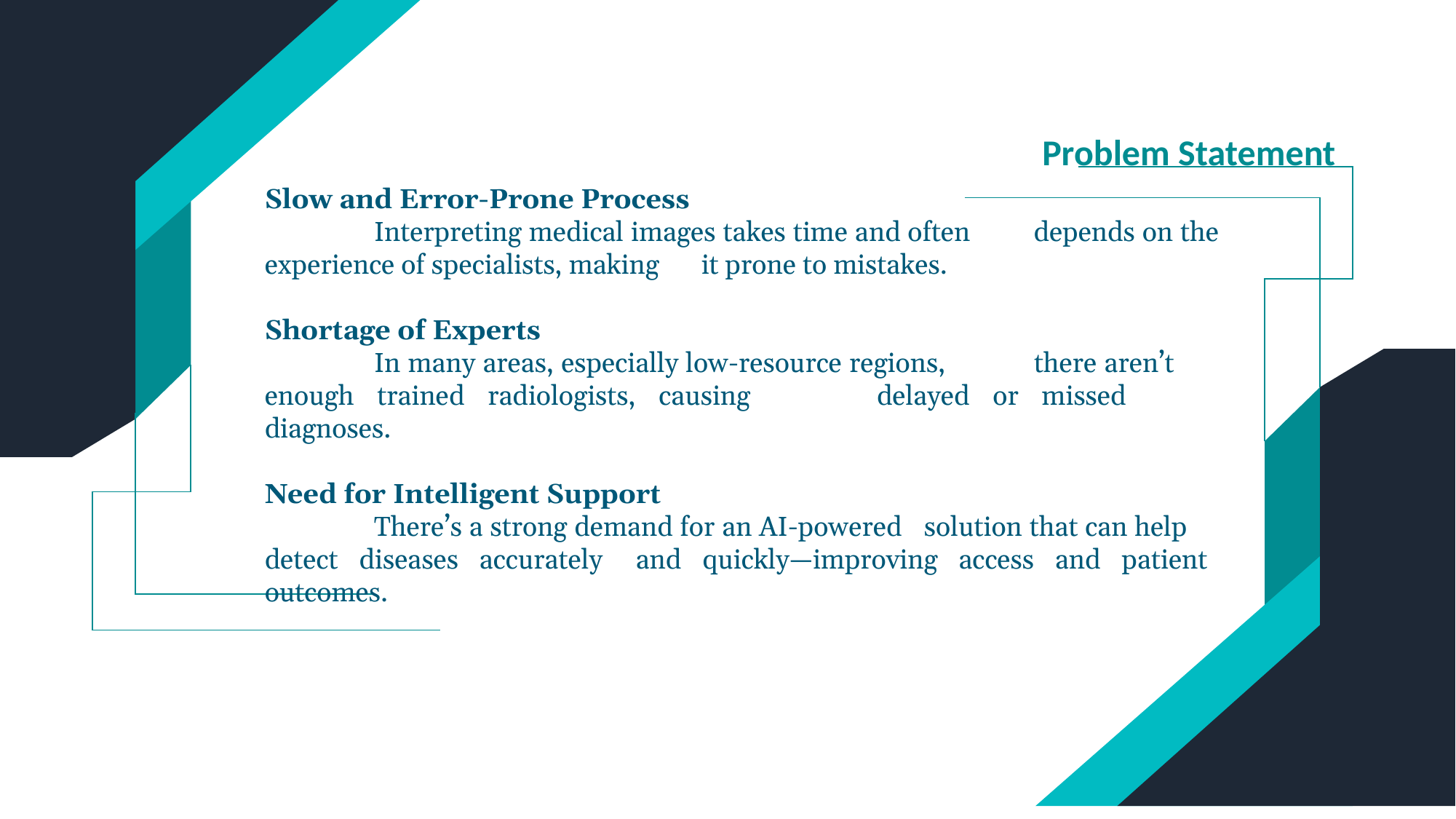

Problem Statement
Slow and Error-Prone Process
	Interpreting medical images takes time and often 	depends on the 	experience of specialists, making 	it prone to mistakes.

Shortage of Experts
	In many areas, especially low-resource regions, 	there aren’t 	enough trained radiologists, causing 	delayed or missed 	diagnoses.

Need for Intelligent Support
	There’s a strong demand for an AI-powered 	solution that can help 	detect diseases accurately 	and quickly—improving access and patient 	outcomes.